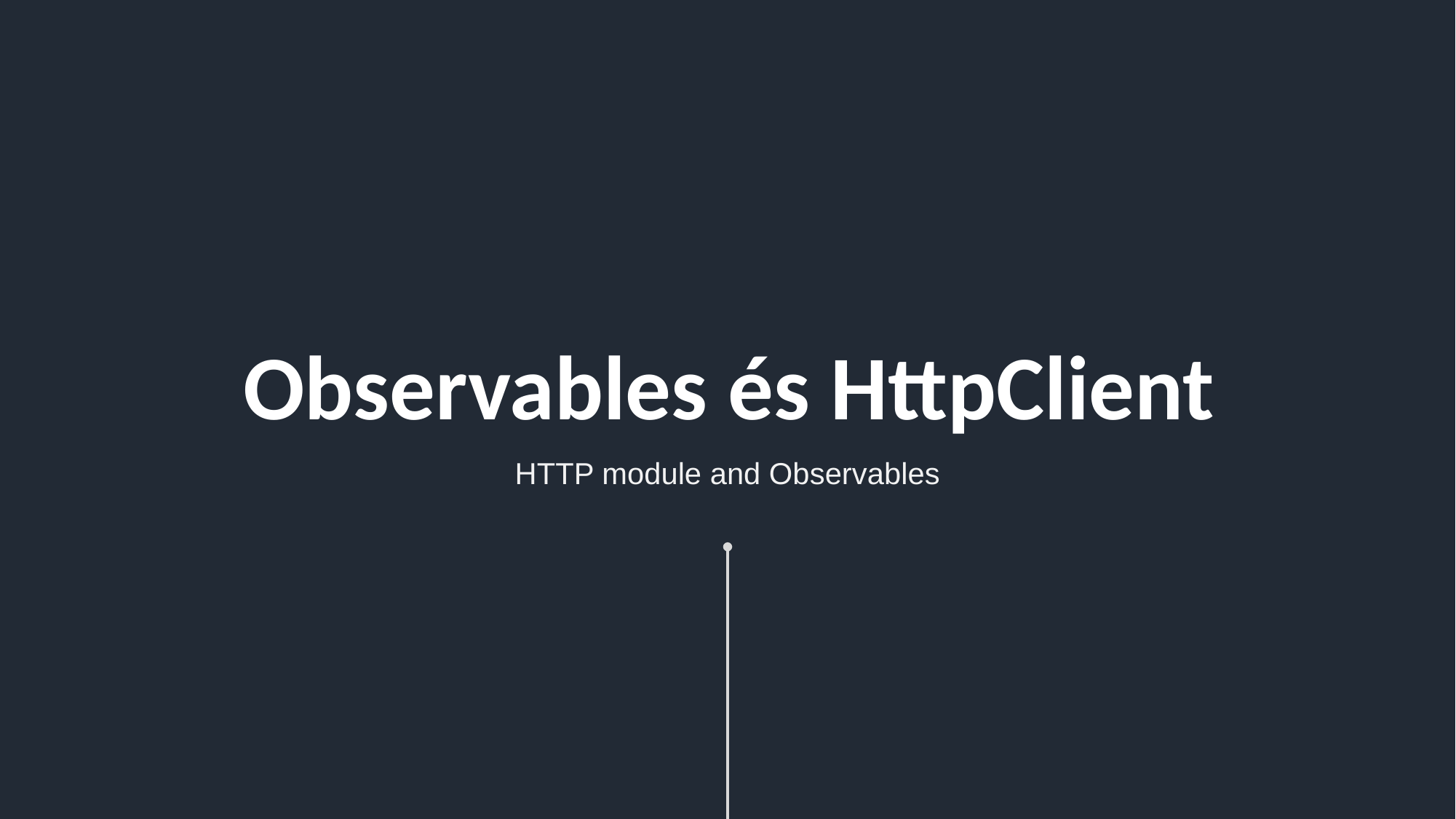

Observables és HttpClient
HTTP module and Observables